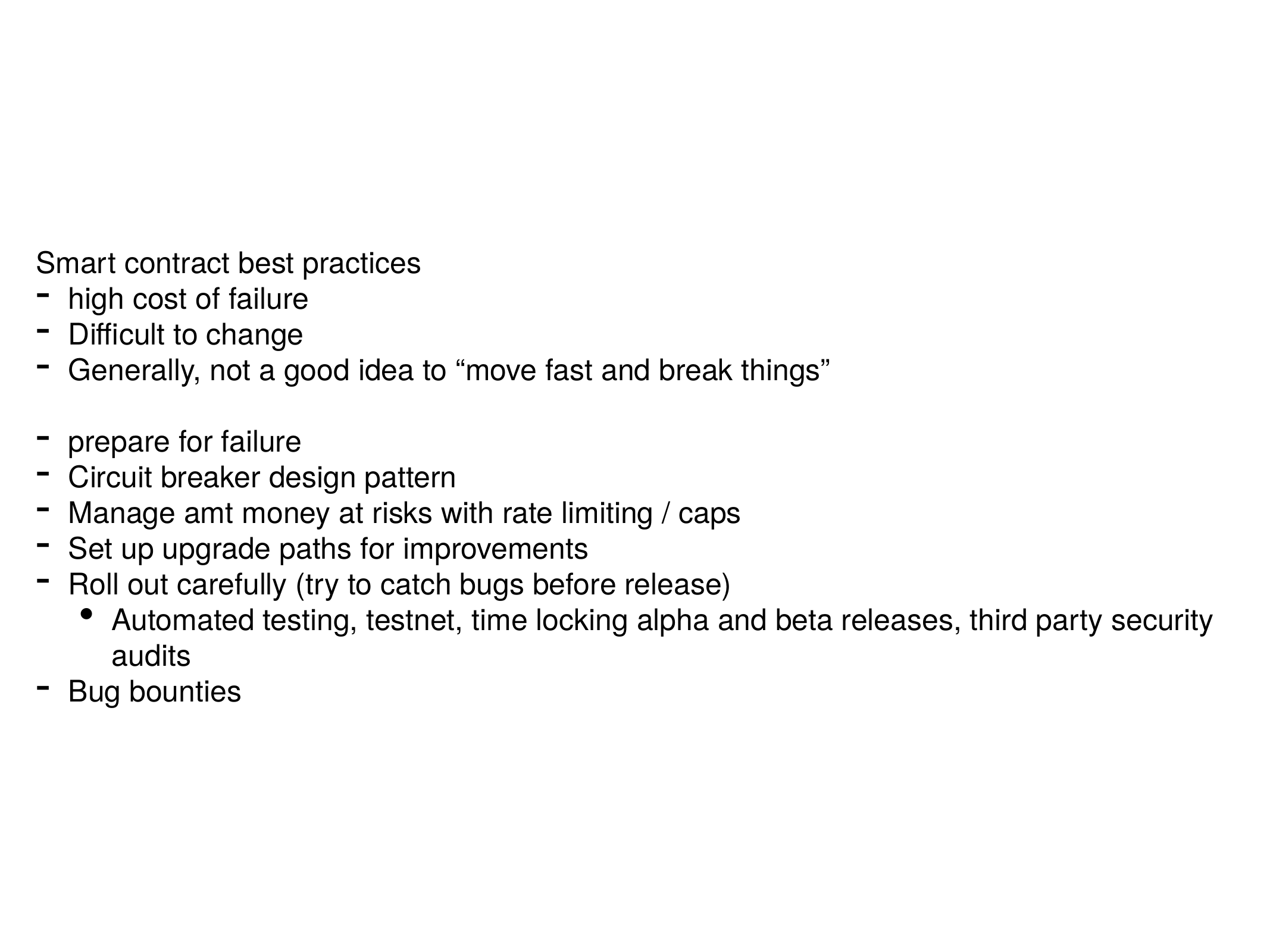

Smart contract best practices
high cost of failure
Difficult to change
Generally, not a good idea to “move fast and break things”

prepare for failure
Circuit breaker design pattern
Manage amt money at risks with rate limiting / caps
Set up upgrade paths for improvements
Roll out carefully (try to catch bugs before release)
Automated testing, testnet, time locking alpha and beta releases, third party security audits
Bug bounties